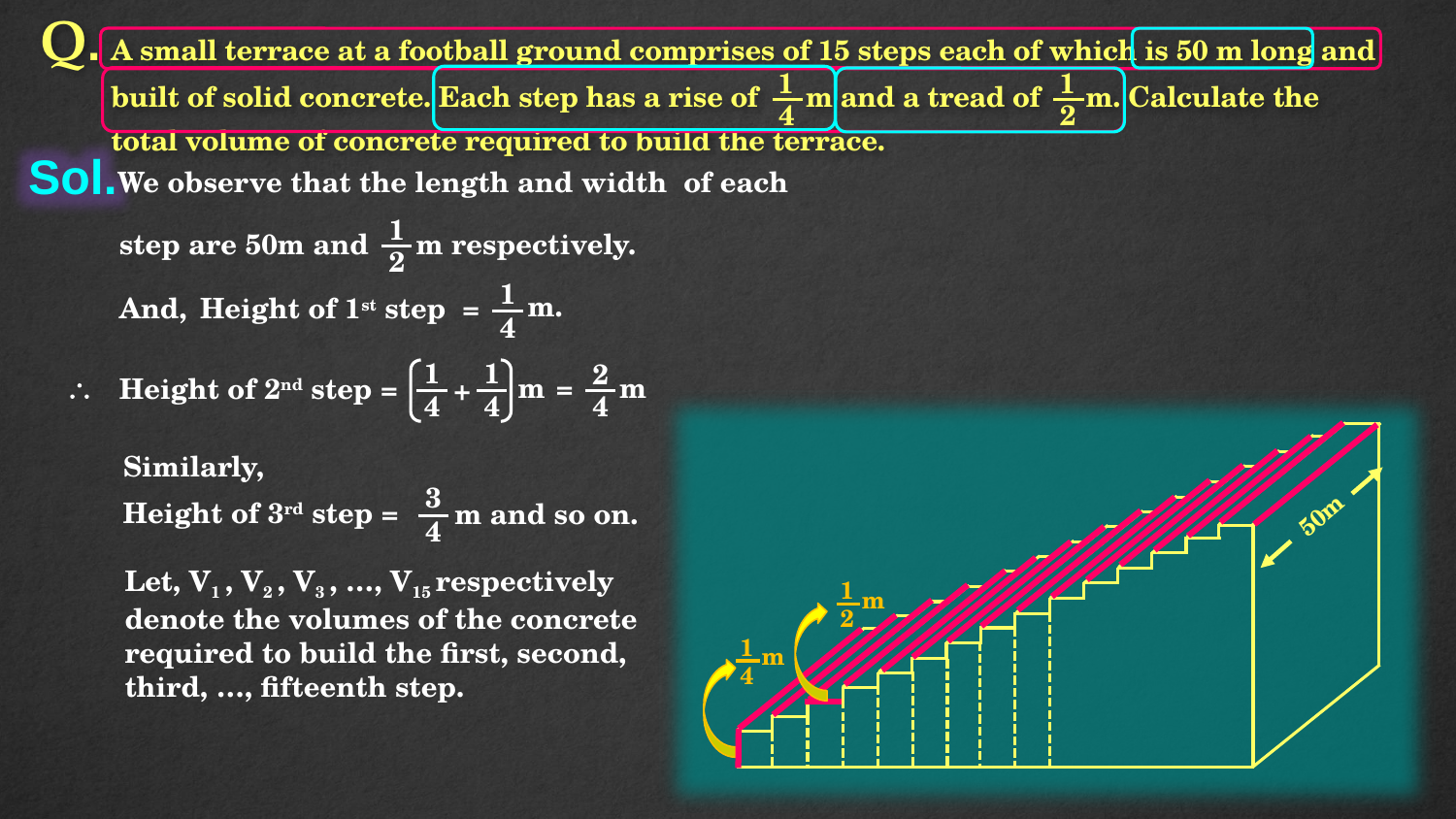

Q. A small terrace at a football ground comprises of 15 steps each of which is 50 m long and
1
4
1
2
built of solid concrete. Each step has a rise of
m and a tread of
m. Calculate the
total volume of concrete required to build the terrace.

Sol.
We observe that the length and width  of each
1
2
step are 50m and
m respectively.
1
4
m.
And,
Height of 1st step  =
1
4
1
2

∴
m
=
m
Height of 2nd step =
+
4
4

Similarly,
50m
3
Height of 3rd step =
m and so on.
4
Let, V1 , V2 , V3 , …, V15 respectively denote the volumes of the concrete required to build the first, second, third, …, fifteenth step.
1
m
2

1
m
4